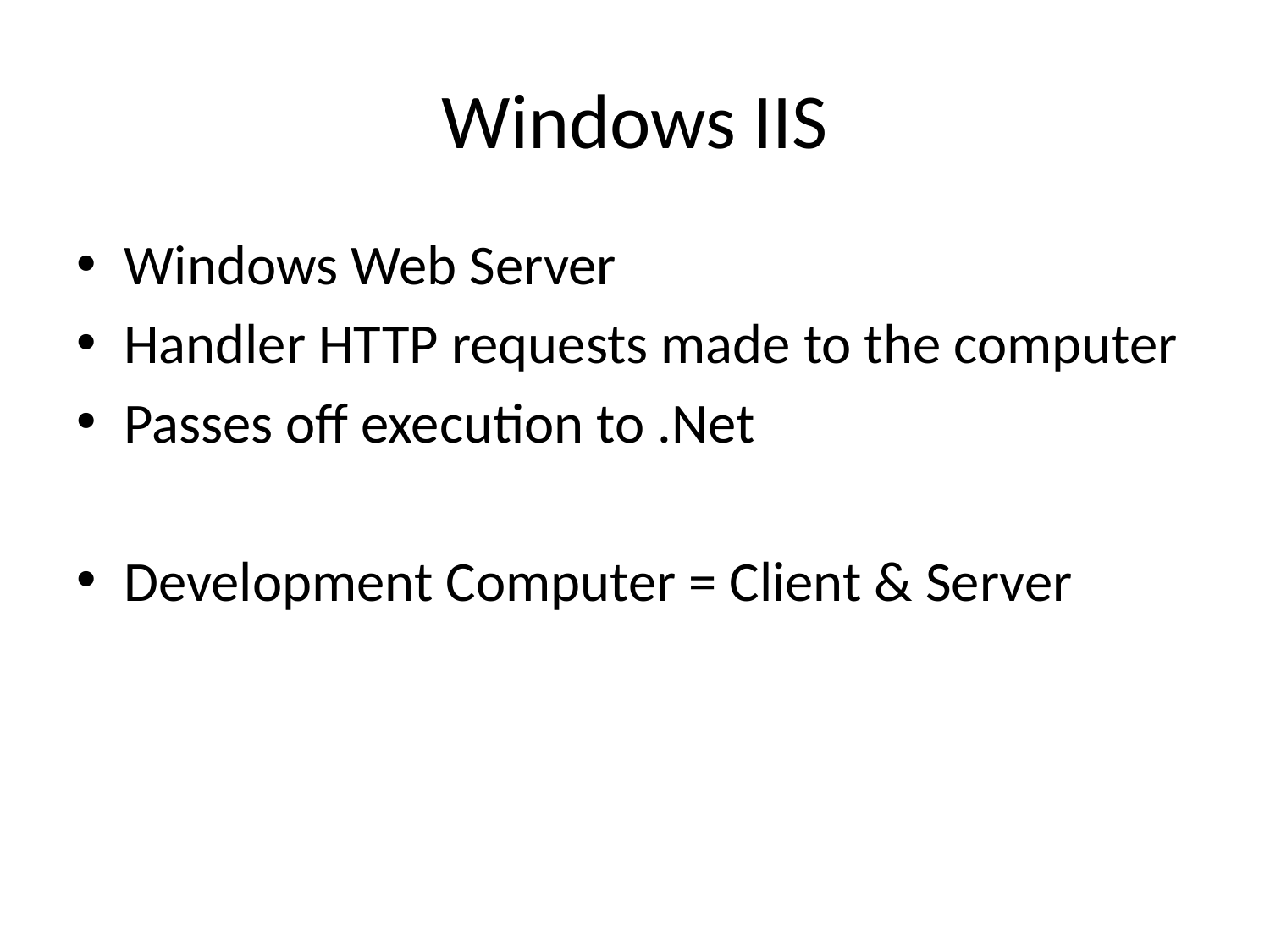

# Windows IIS
Windows Web Server
Handler HTTP requests made to the computer
Passes off execution to .Net

Development Computer = Client & Server